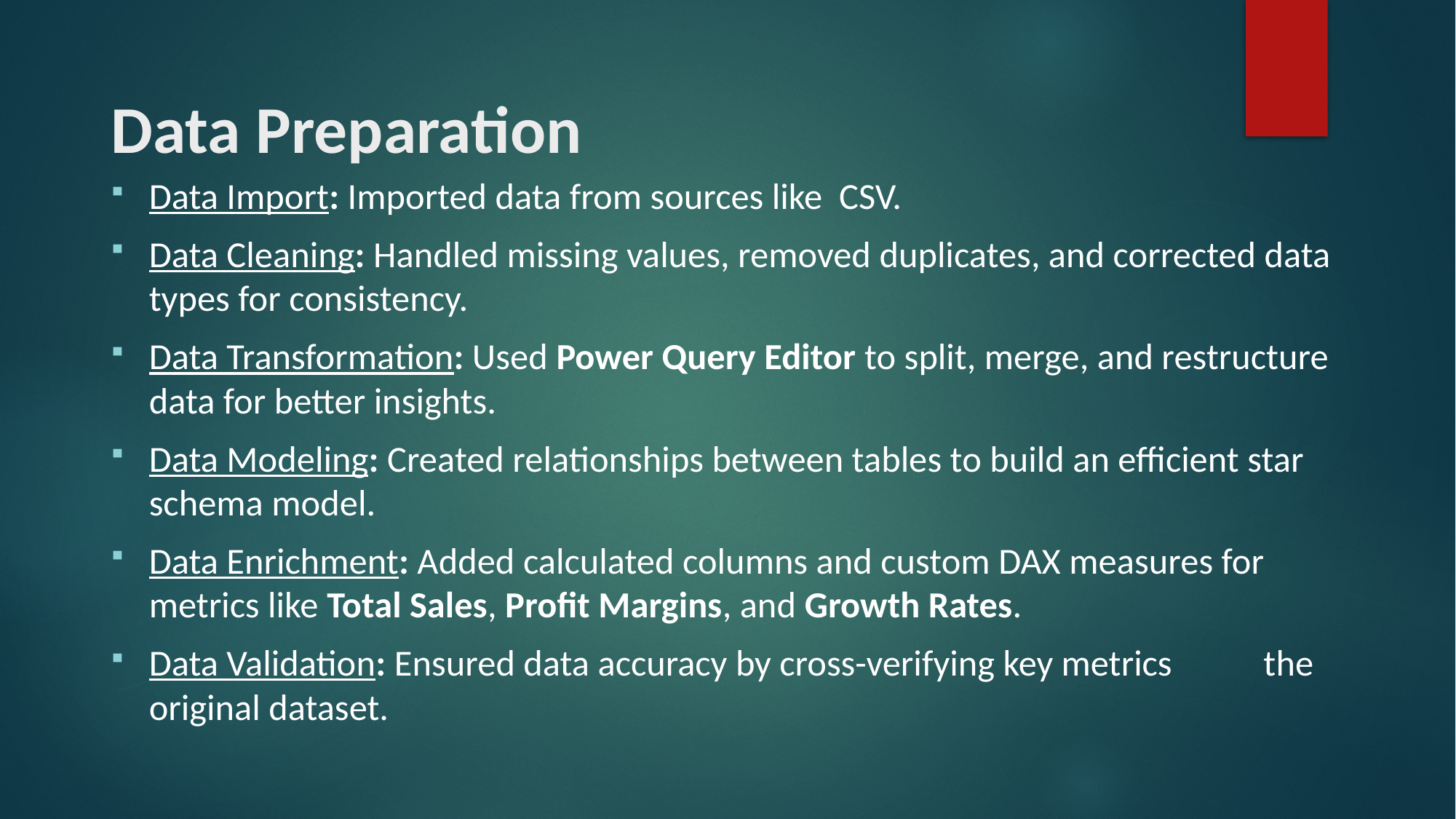

# Data Preparation
Data Import: Imported data from sources like  CSV.
Data Cleaning: Handled missing values, removed duplicates, and corrected data types for consistency.
Data Transformation: Used Power Query Editor to split, merge, and restructure data for better insights.
Data Modeling: Created relationships between tables to build an efficient star schema model.
Data Enrichment: Added calculated columns and custom DAX measures for metrics like Total Sales, Profit Margins, and Growth Rates.
Data Validation: Ensured data accuracy by cross-verifying key metrics           the original dataset.